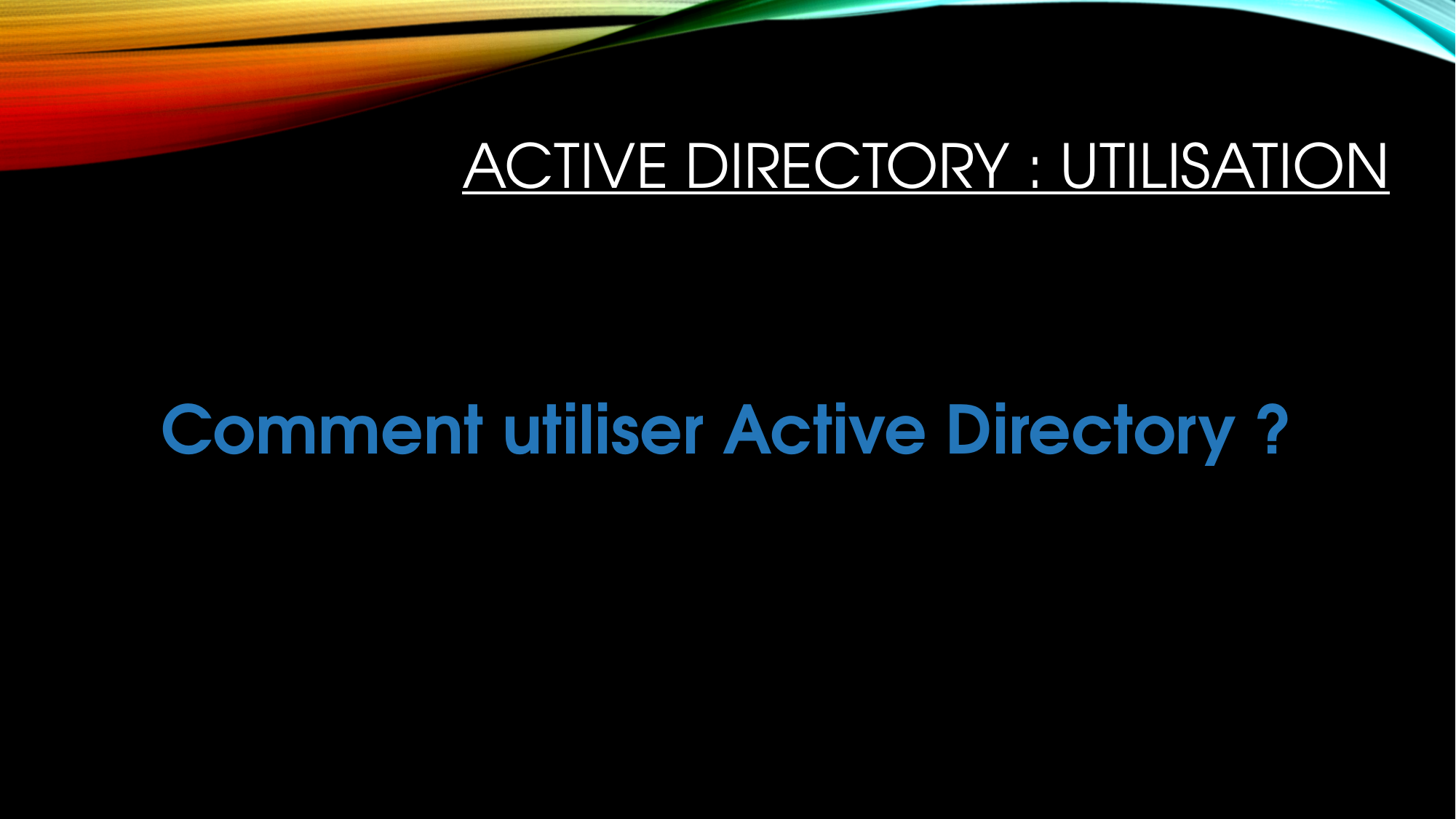

# Active directory : Utilisation
Comment utiliser Active Directory ?